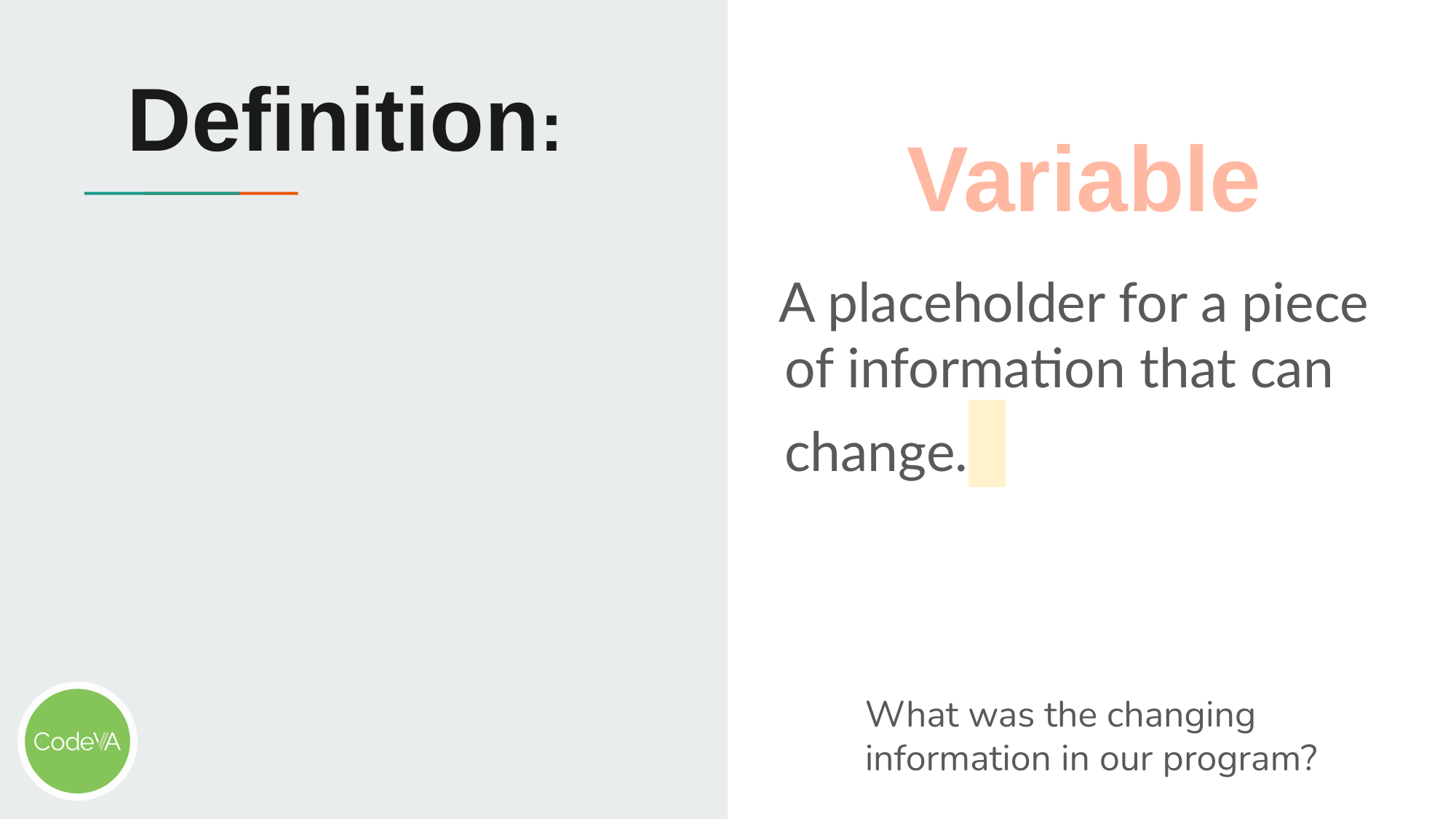

# Definition:
Variable
A placeholder for a piece of information that can change.

What was the changing information in our program?